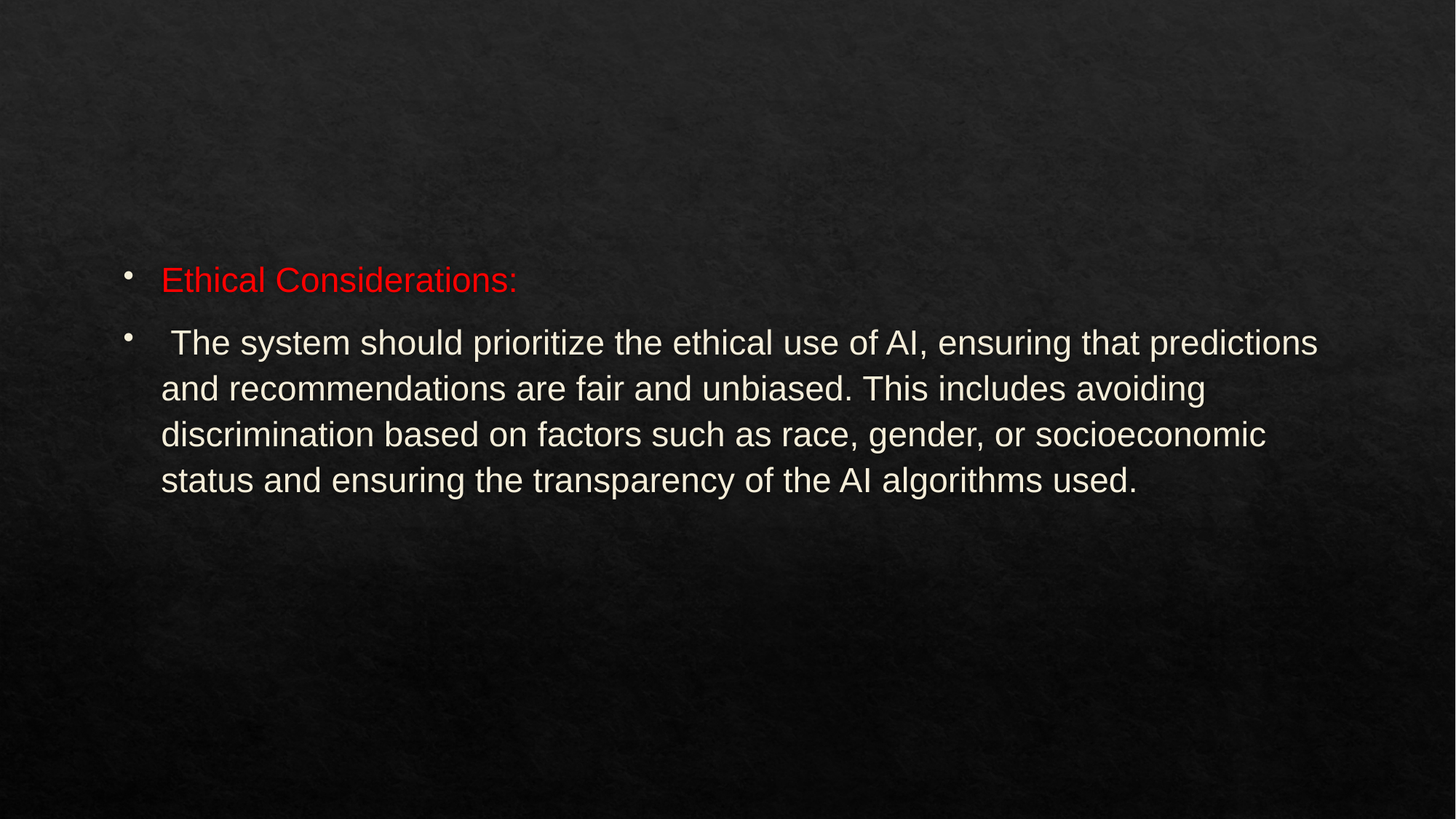

Ethical Considerations:
 The system should prioritize the ethical use of AI, ensuring that predictions and recommendations are fair and unbiased. This includes avoiding discrimination based on factors such as race, gender, or socioeconomic status and ensuring the transparency of the AI algorithms used.